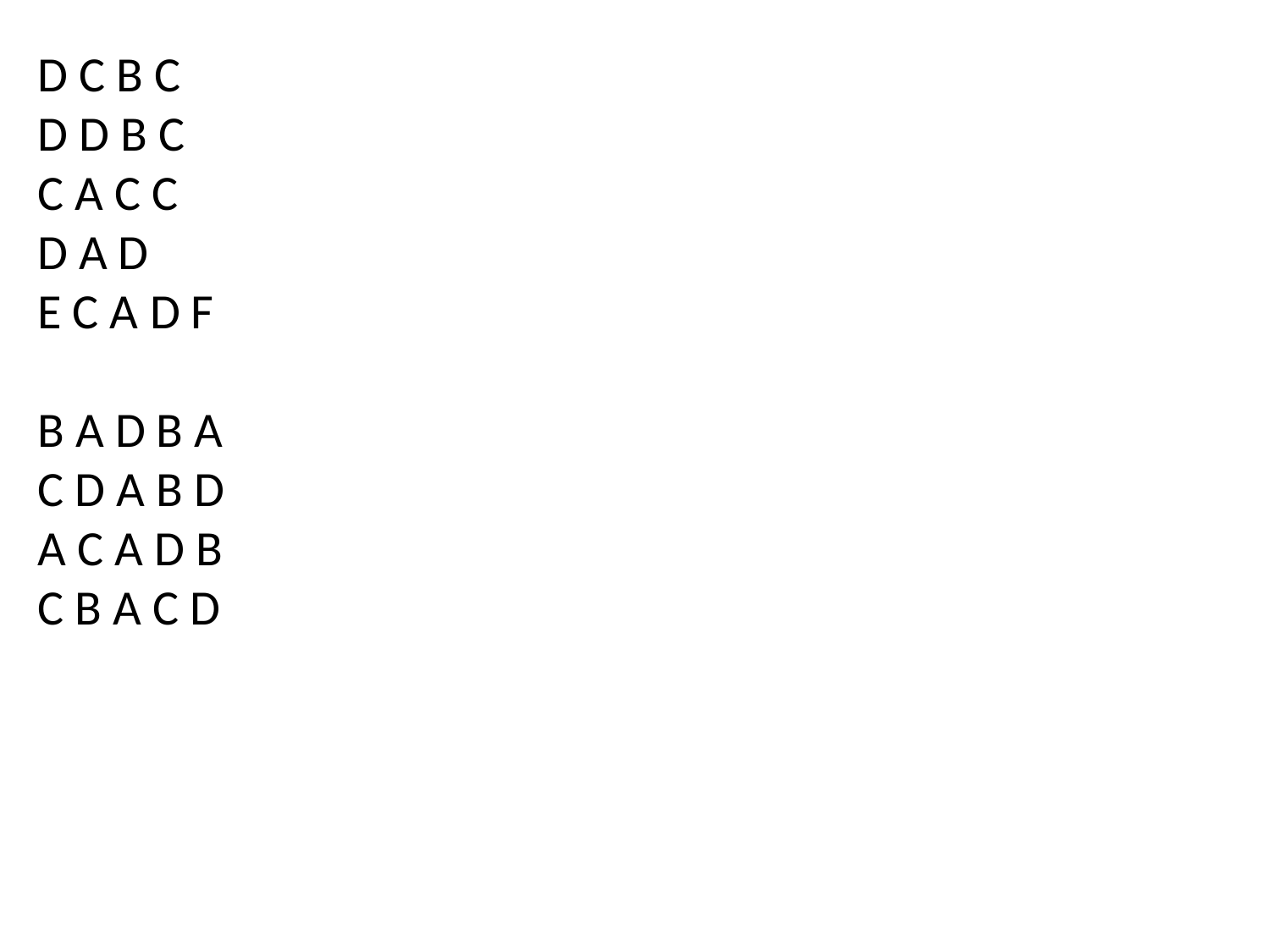

D C B C
D D B C
C A C C
D A D
E C A D F

B A D B A
C D A B D
A C A D B
C B A C D